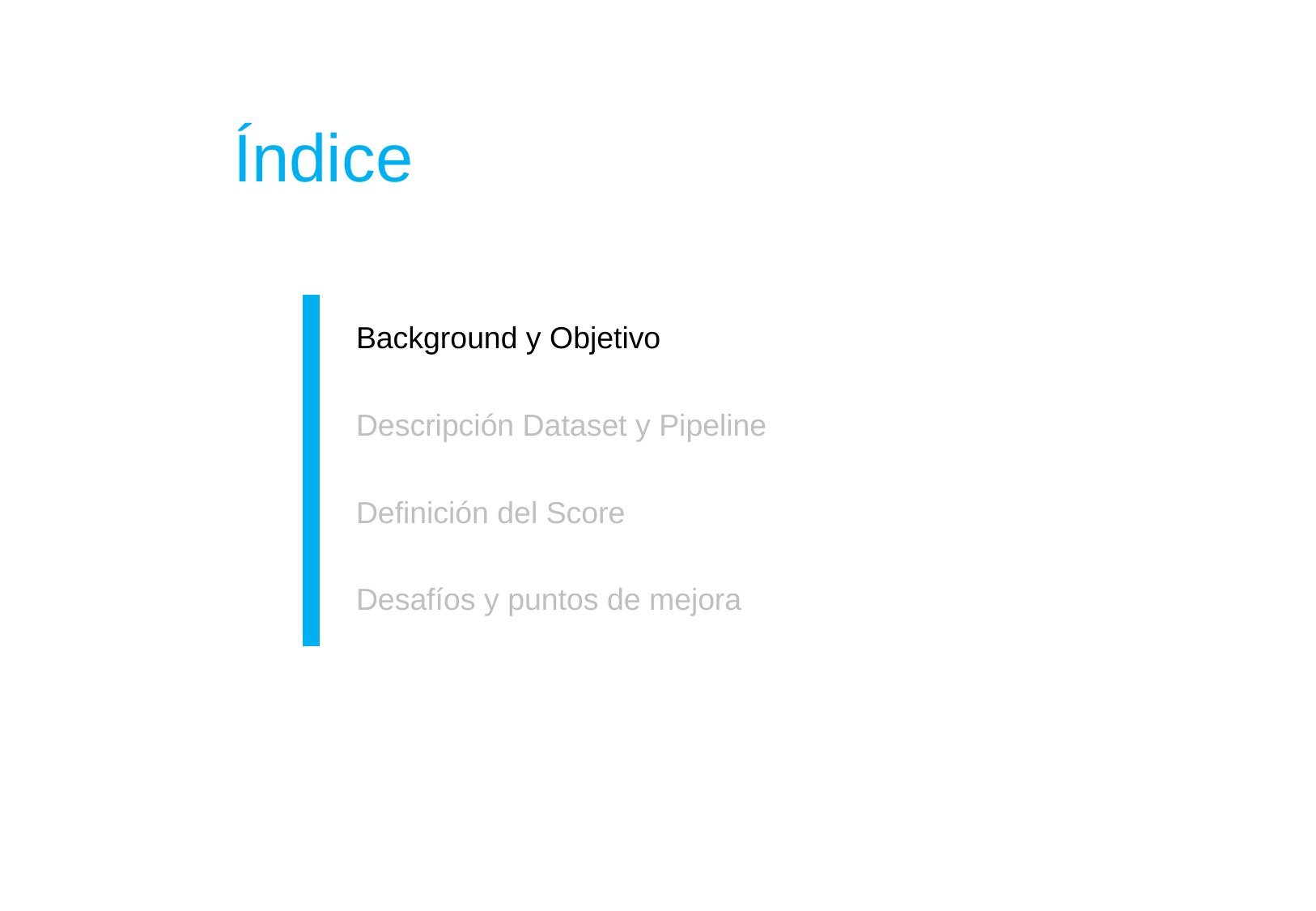

Índice

Background y Objetivo

Descripción Dataset y Pipeline

Definición del Score

Desafíos y puntos de mejora